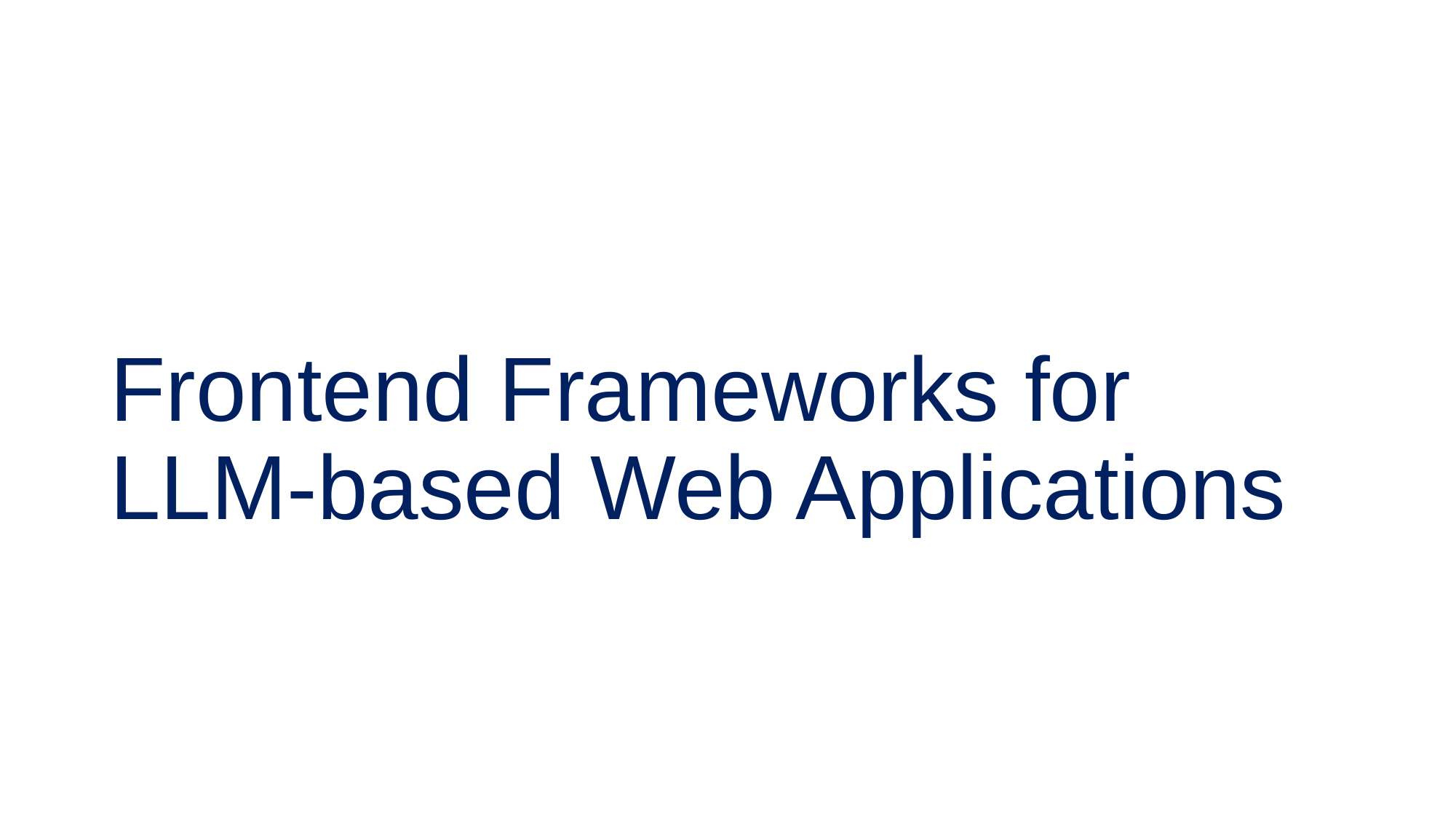

# Frontend Frameworks for LLM-based Web Applications